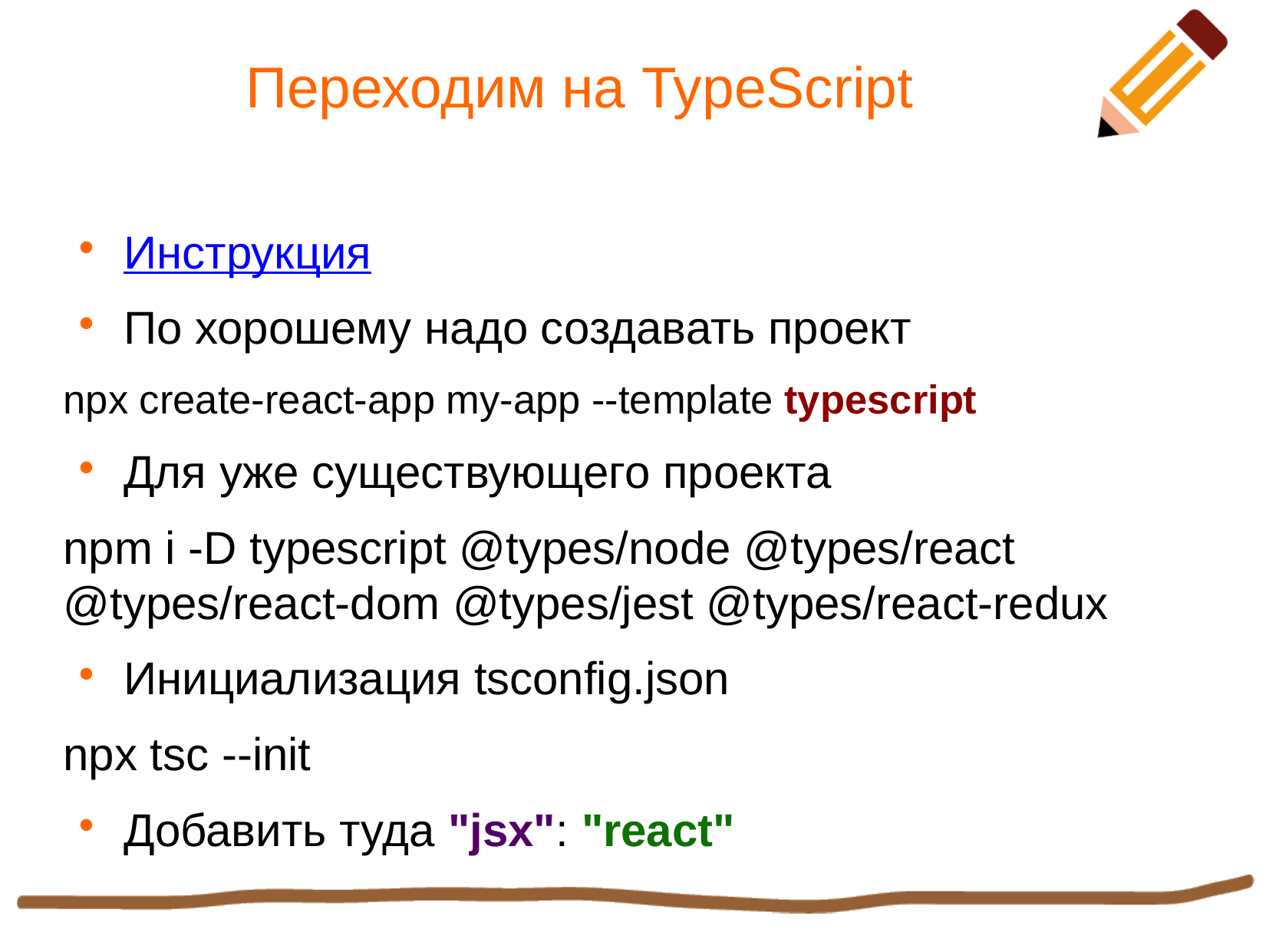

Переходим на TypeScript
Инструкция
По хорошему надо создавать проект
npx create-react-app my-app --template typescript
Для уже существующего проекта
npm i -D typescript @types/node @types/react @types/react-dom @types/jest @types/react-redux
Инициализация tsconfig.json
npx tsc --init
Добавить туда "jsx": "react"